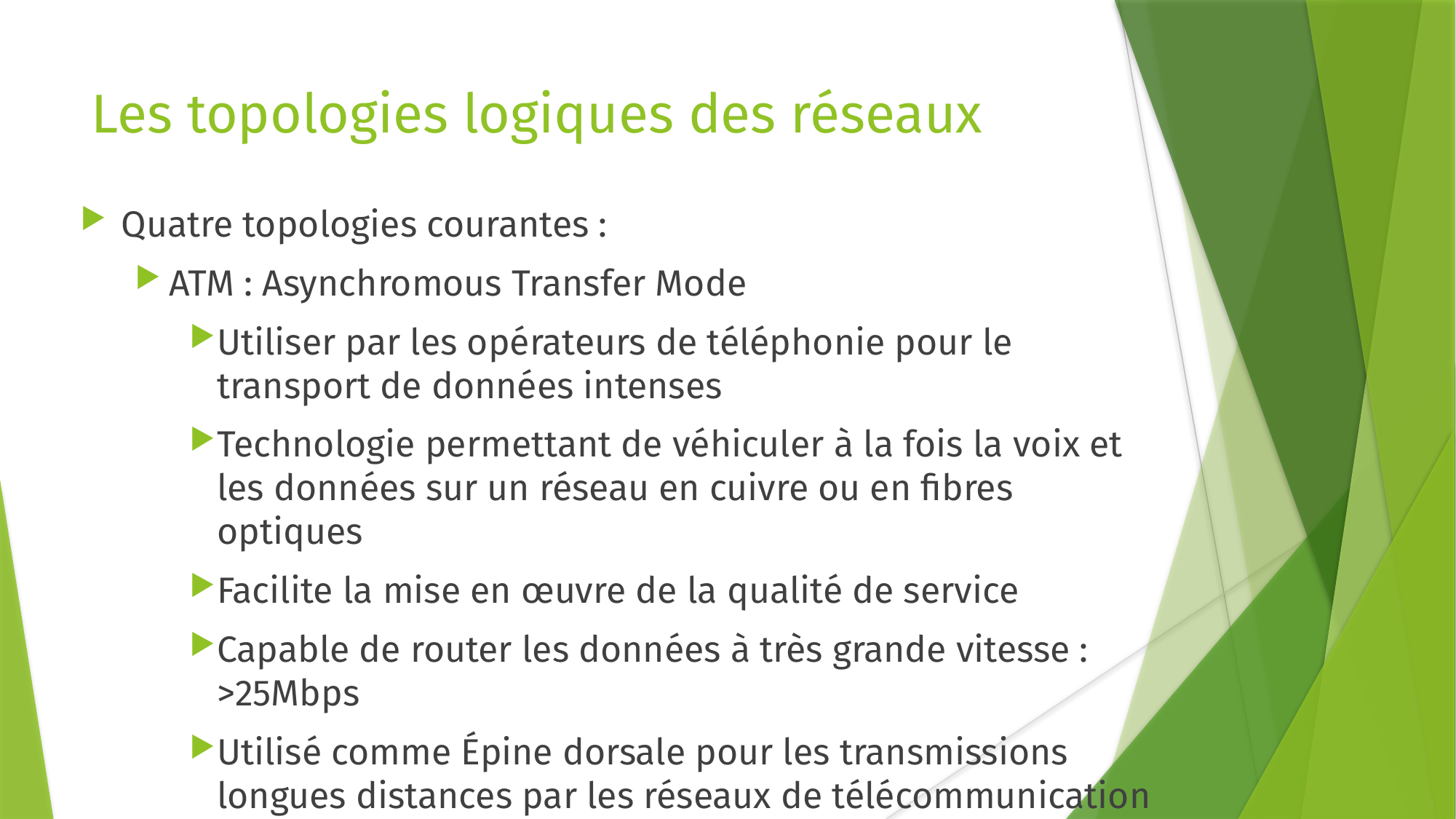

Les topologies logiques des réseaux
Quatre topologies courantes :
ATM : Asynchromous Transfer Mode
Utiliser par les opérateurs de téléphonie pour le transport de données intenses
Technologie permettant de véhiculer à la fois la voix et les données sur un réseau en cuivre ou en fibres optiques
Facilite la mise en œuvre de la qualité de service
Capable de router les données à très grande vitesse : >25Mbps
Utilisé comme Épine dorsale pour les transmissions longues distances par les réseaux de télécommunication